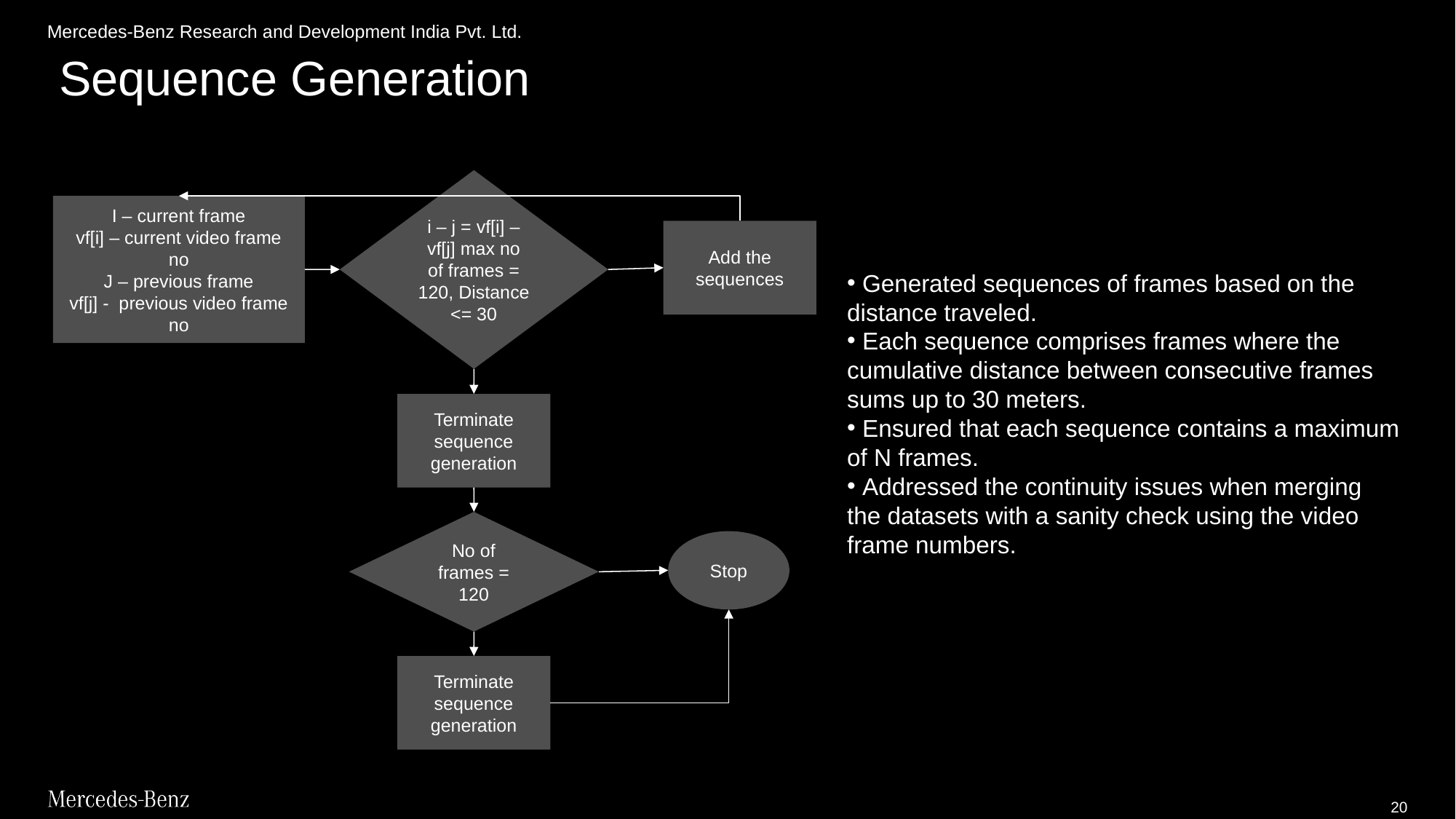

Sequence Generation
i – j = vf[i] – vf[j] max no of frames = 120, Distance <= 30
I – current frame
vf[i] – current video frame no
J – previous frame
vf[j] -  previous video frame no
Add the sequences
 Generated sequences of frames based on the     distance traveled.
 Each sequence comprises frames where the cumulative distance between consecutive frames sums up to 30 meters.
 Ensured that each sequence contains a maximum of N frames.
 Addressed the continuity issues when merging the datasets with a sanity check using the video frame numbers.

Terminate sequence generation
No of frames = 120
Stop
Terminate sequence generation
20